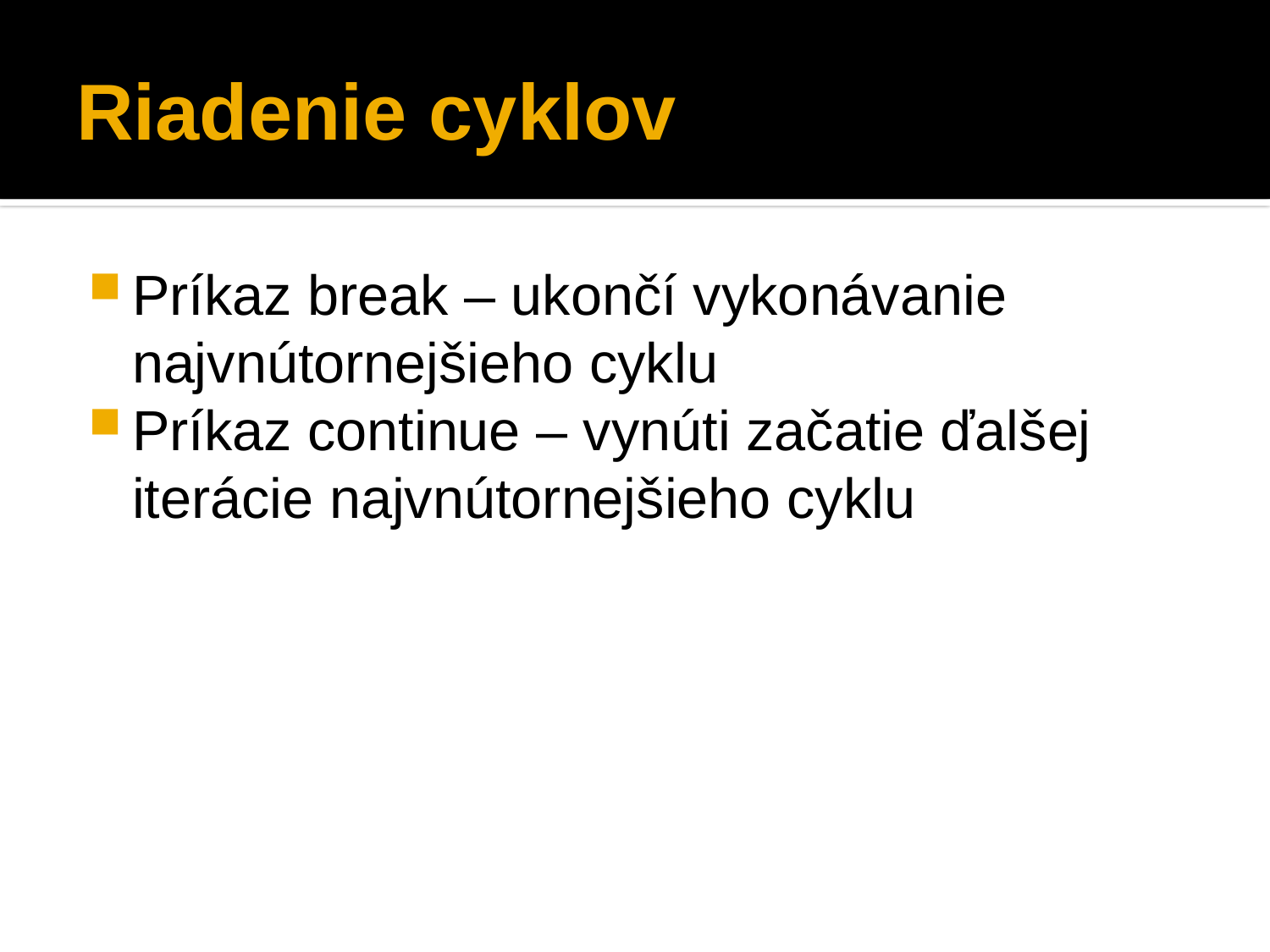

# Riadenie cyklov
Príkaz break – ukončí vykonávanie najvnútornejšieho cyklu
Príkaz continue – vynúti začatie ďalšej iterácie najvnútornejšieho cyklu